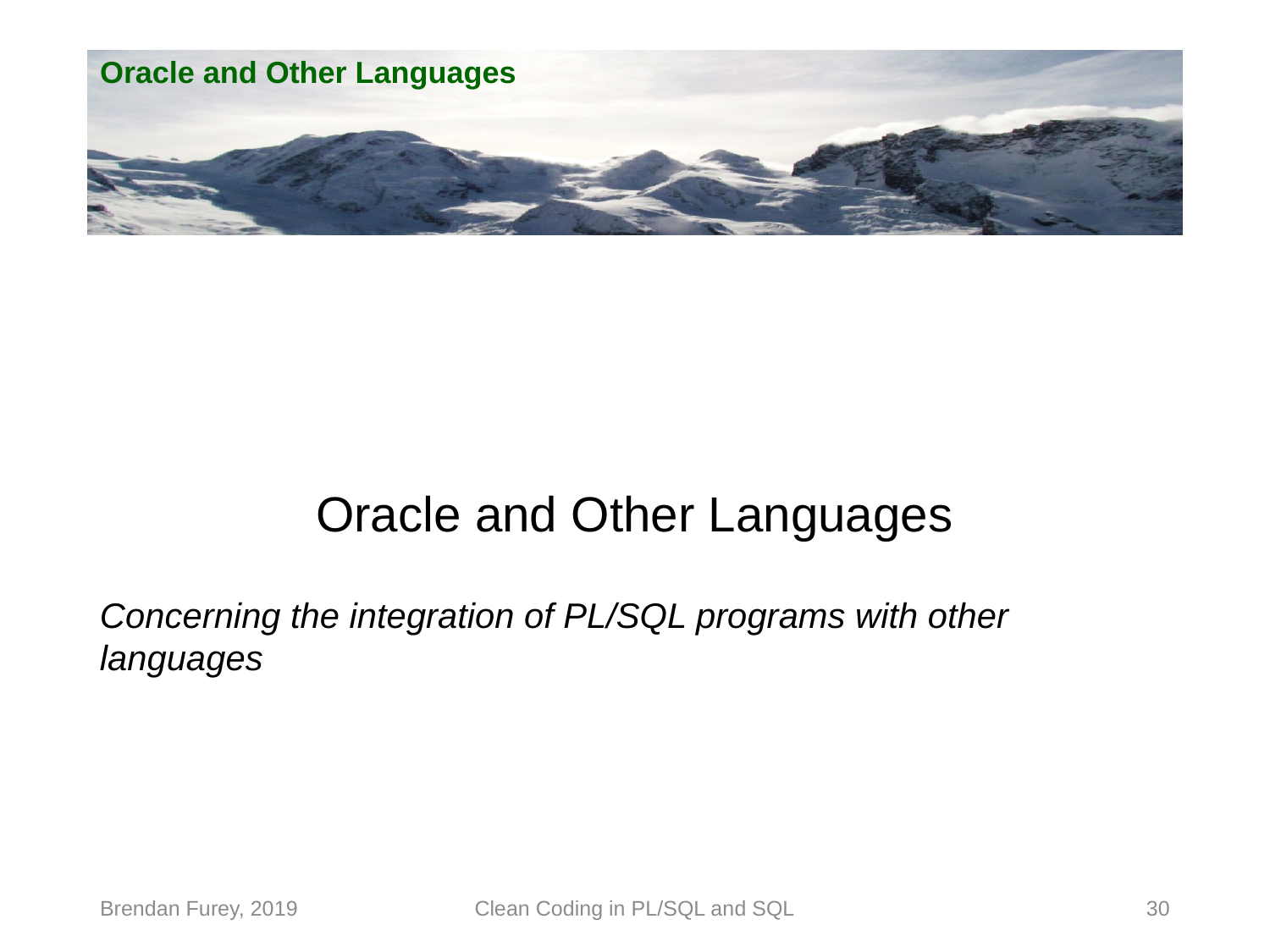

# Oracle and Other Languages
Oracle and Other Languages

Concerning the integration of PL/SQL programs with other languages
Brendan Furey, 2019
Clean Coding in PL/SQL and SQL
30